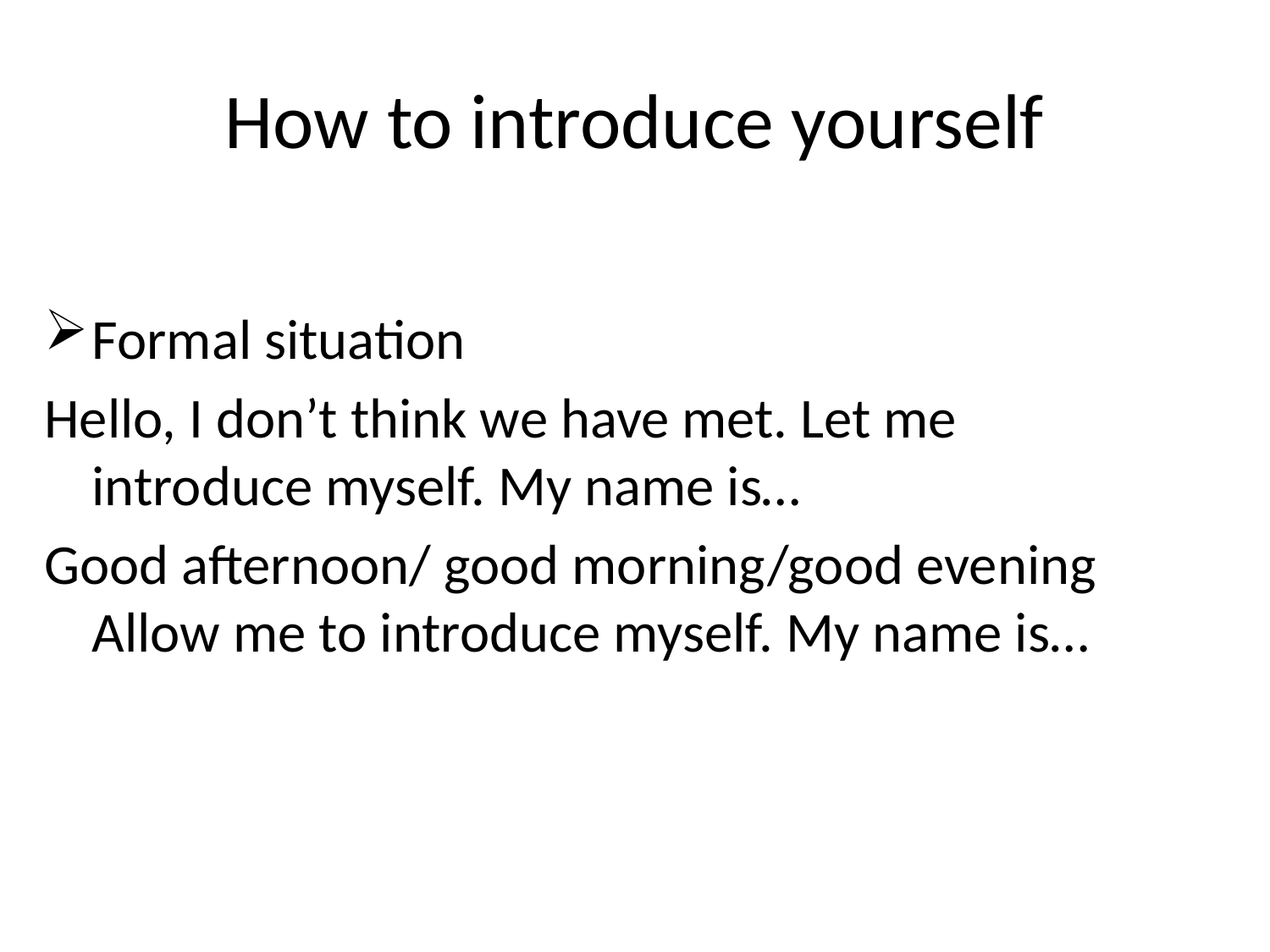

# How to introduce yourself
Formal situation
Hello, I don’t think we have met. Let me introduce myself. My name is…
Good afternoon/ good morning/good evening Allow me to introduce myself. My name is…